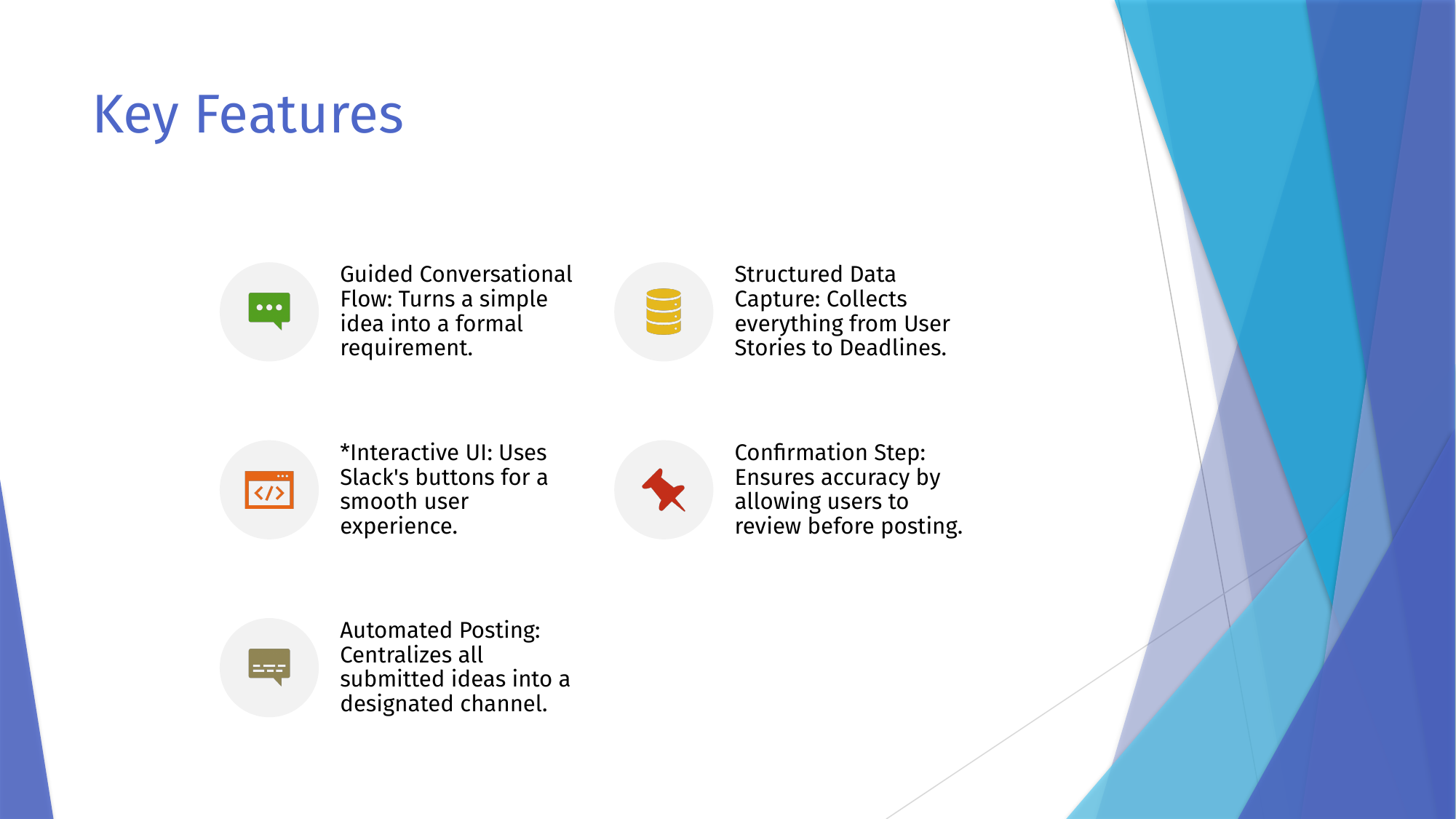

# Key Features
Guided Conversational Flow: Turns a simple idea into a formal requirement.
Structured Data Capture: Collects everything from User Stories to Deadlines.
*Interactive UI: Uses Slack's buttons for a smooth user experience.
Confirmation Step: Ensures accuracy by allowing users to review before posting.
Automated Posting: Centralizes all submitted ideas into a designated channel.